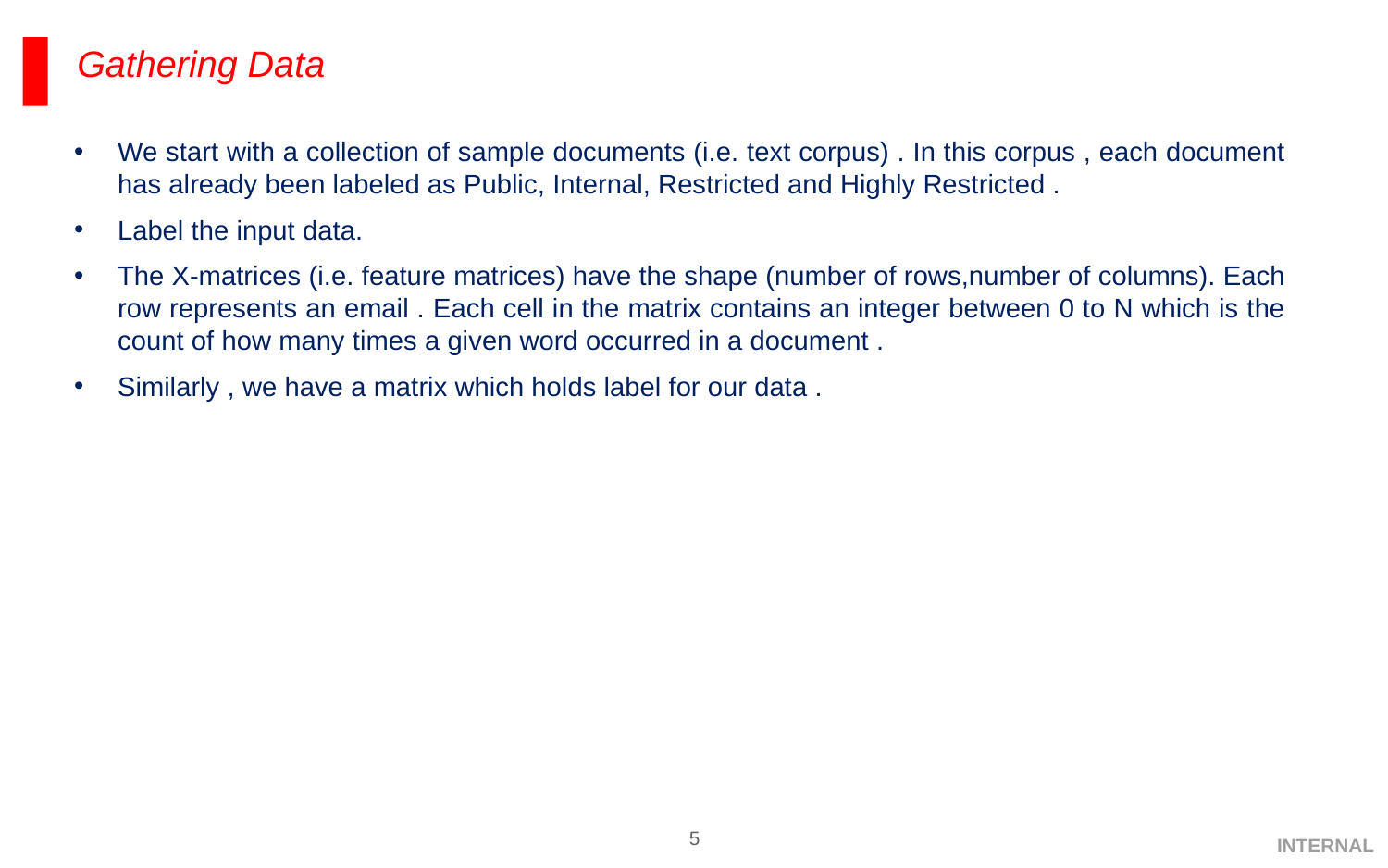

Gathering Data
We start with a collection of sample documents (i.e. text corpus) . In this corpus , each document has already been labeled as Public, Internal, Restricted and Highly Restricted .
Label the input data.
The X-matrices (i.e. feature matrices) have the shape (number of rows,number of columns). Each row represents an email . Each cell in the matrix contains an integer between 0 to N which is the count of how many times a given word occurred in a document .
Similarly , we have a matrix which holds label for our data .

INTERNAL